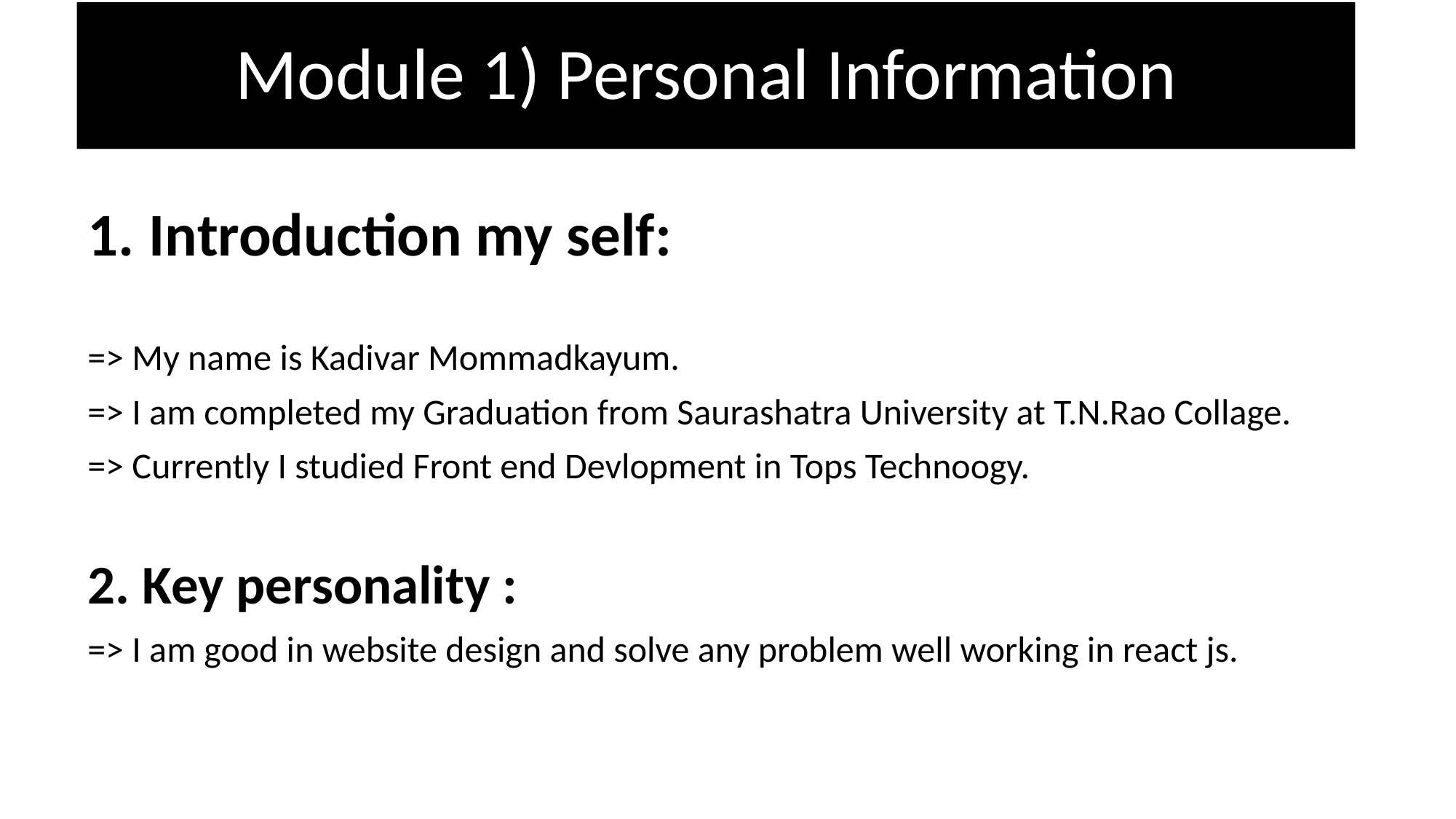

# Module 1) Personal Information
Introduction my self:

=> My name is Kadivar Mommadkayum.
=> I am completed my Graduation from Saurashatra University at T.N.Rao Collage.
=> Currently I studied Front end Devlopment in Tops Technoogy.

2. Key personality :
=> I am good in website design and solve any problem well working in react js.